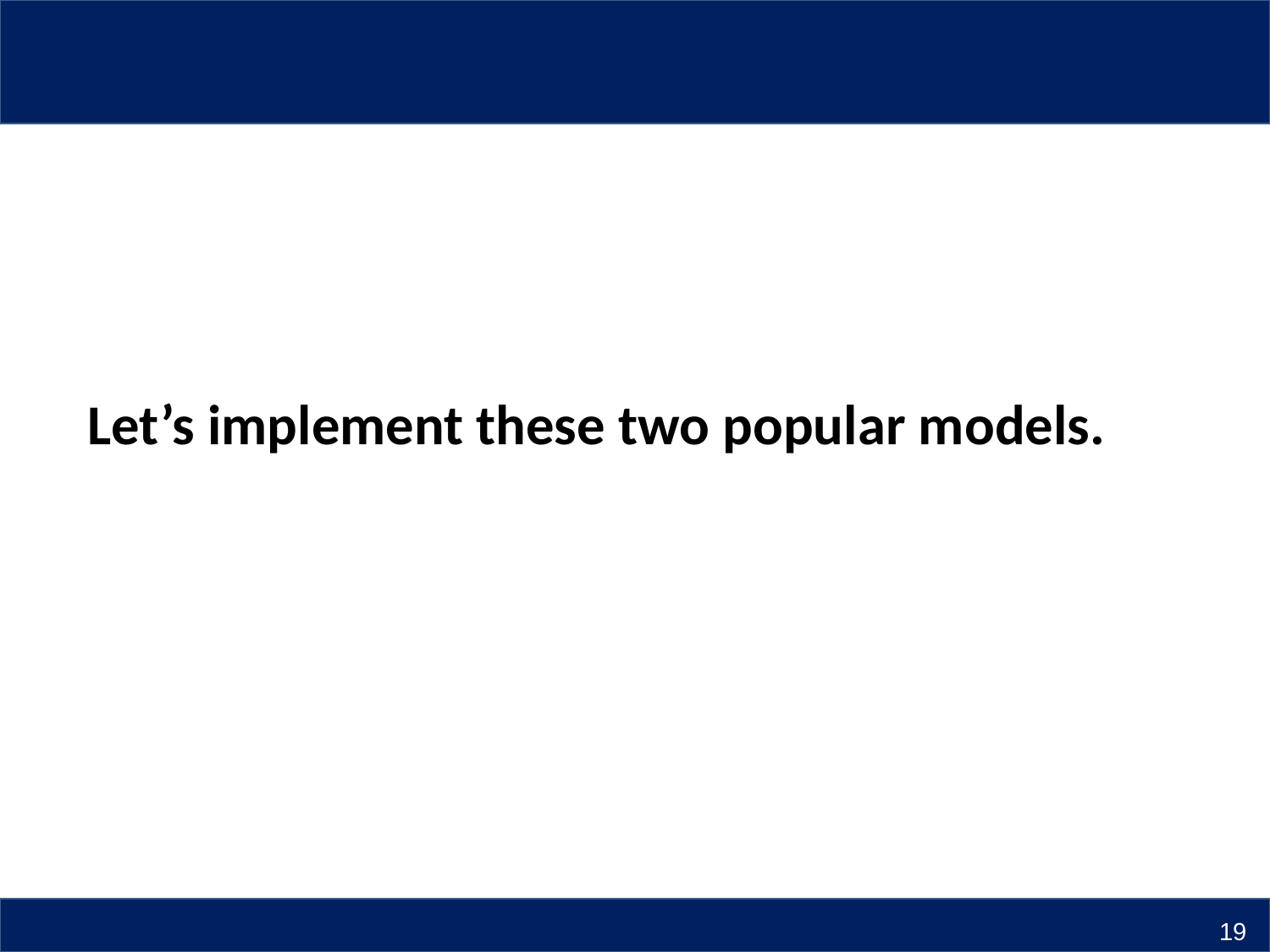

# Let’s implement these two popular models.
19